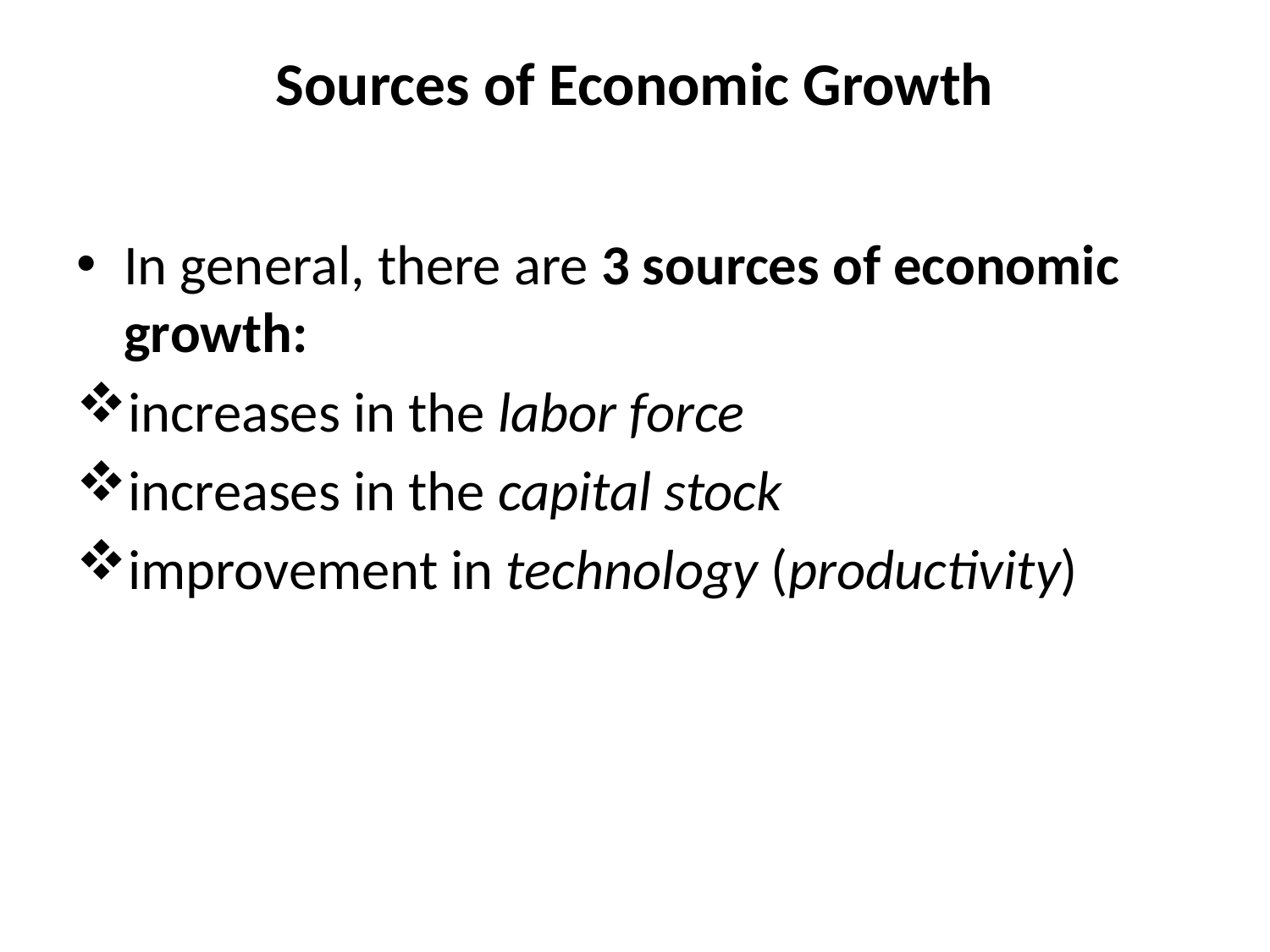

# Sources of Economic Growth
In general, there are 3 sources of economic growth:
increases in the labor force
increases in the capital stock
improvement in technology (productivity)